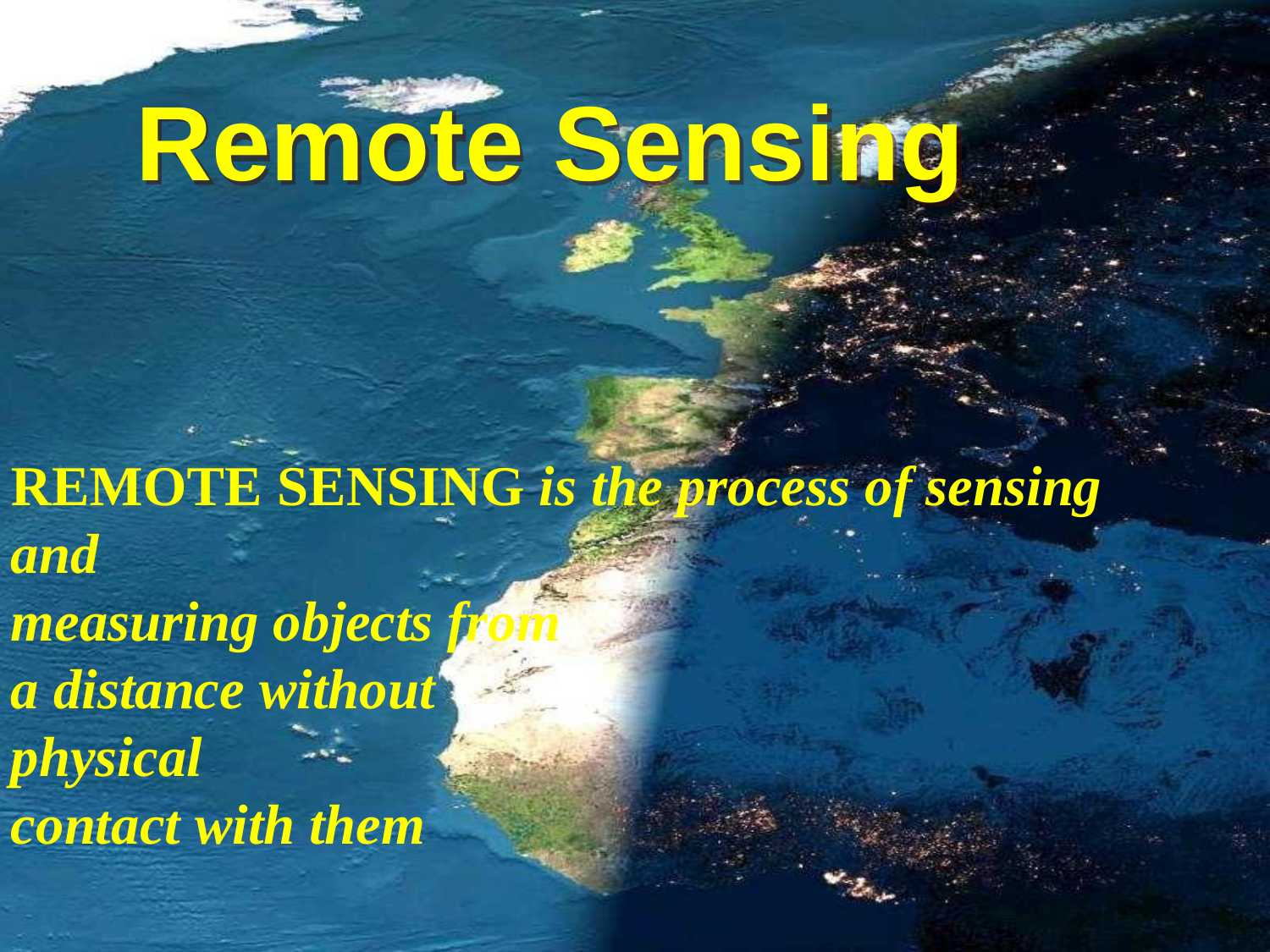

# Remote Sensing

REMOTE SENSING is the process of sensing and
measuring objects from a distance without physical
contact with them